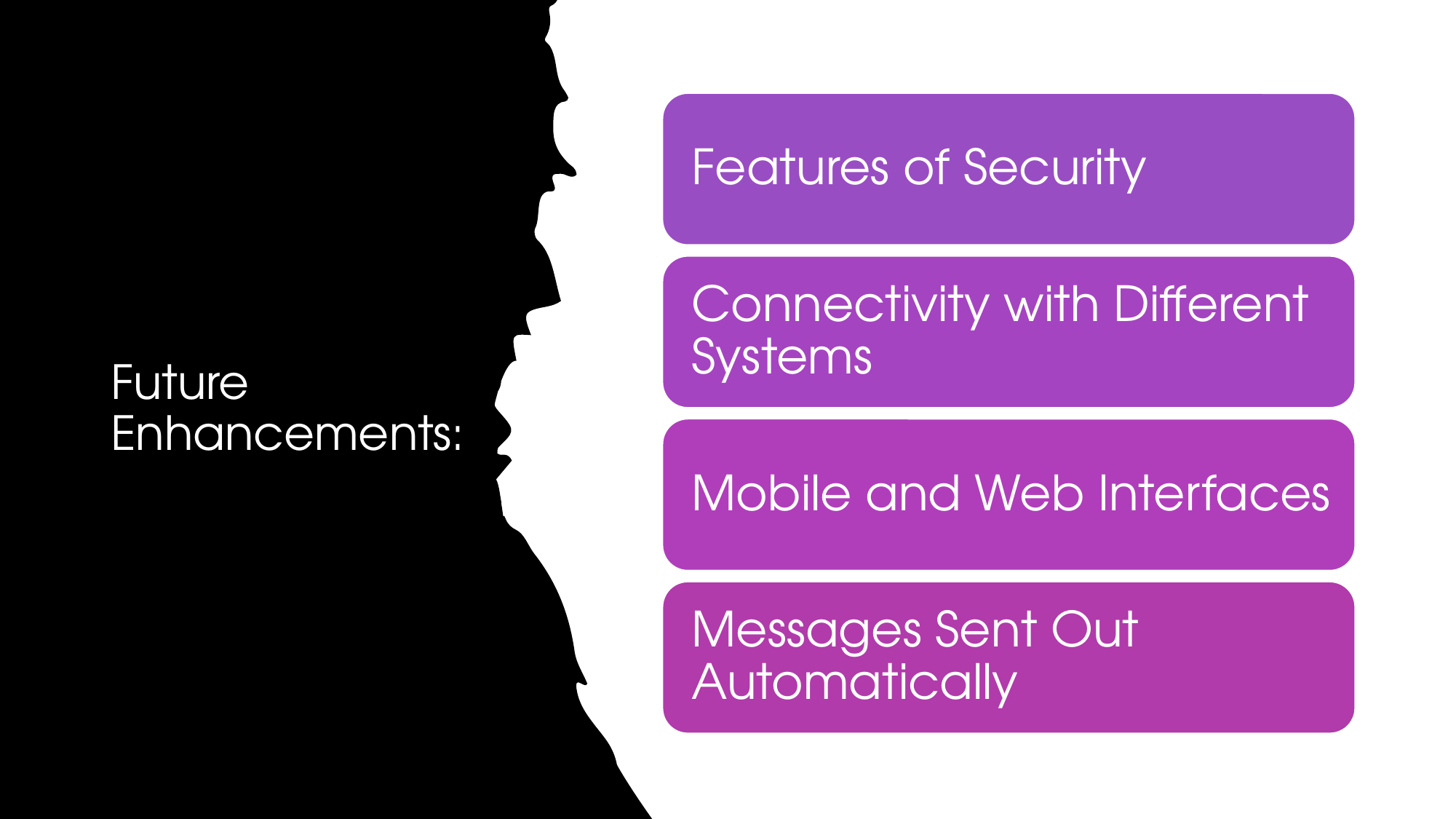

# Future Enhancements:
Features of Security
Connectivity with Different Systems
Mobile and Web Interfaces
Messages Sent Out Automatically